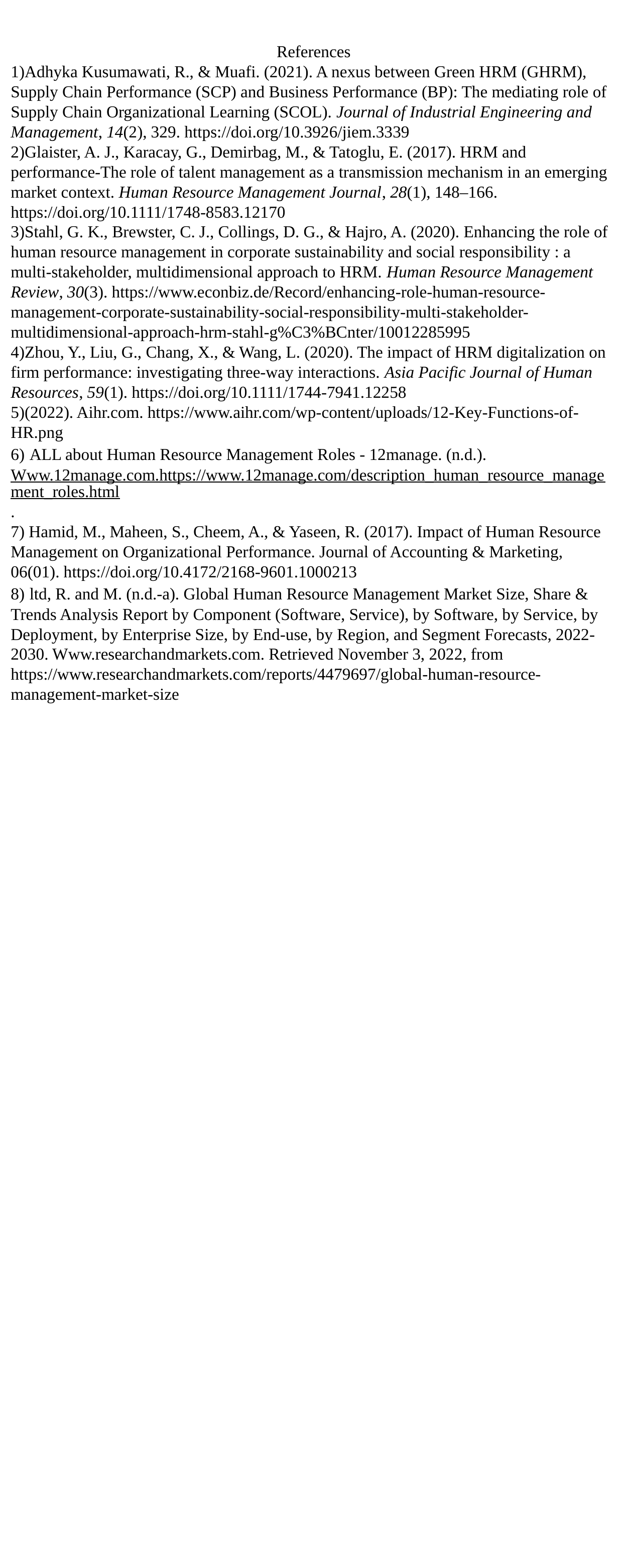

References
1)Adhyka Kusumawati, R., & Muafi. (2021). A nexus between Green HRM (GHRM), Supply Chain Performance (SCP) and Business Performance (BP): The mediating role of Supply Chain Organizational Learning (SCOL). Journal of Industrial Engineering and Management, 14(2), 329. https://doi.org/10.3926/jiem.3339
2)Glaister, A. J., Karacay, G., Demirbag, M., & Tatoglu, E. (2017). HRM and performance-The role of talent management as a transmission mechanism in an emerging market context. Human Resource Management Journal, 28(1), 148–166. https://doi.org/10.1111/1748-8583.12170
3)Stahl, G. K., Brewster, C. J., Collings, D. G., & Hajro, A. (2020). Enhancing the role of human resource management in corporate sustainability and social responsibility : a multi-stakeholder, multidimensional approach to HRM. Human Resource Management Review, 30(3). https://www.econbiz.de/Record/enhancing-role-human-resource-management-corporate-sustainability-social-responsibility-multi-stakeholder-multidimensional-approach-hrm-stahl-g%C3%BCnter/10012285995
4)Zhou, Y., Liu, G., Chang, X., & Wang, L. (2020). The impact of HRM digitalization on firm performance: investigating three‐way interactions. Asia Pacific Journal of Human Resources, 59(1). https://doi.org/10.1111/1744-7941.12258
5)(2022). Aihr.com. https://www.aihr.com/wp-content/uploads/12-Key-Functions-of-HR.png
6) ALL about Human Resource Management Roles - 12manage. (n.d.). Www.12manage.com.https://www.12manage.com/description_human_resource_management_roles.html.
7) Hamid, M., Maheen, S., Cheem, A., & Yaseen, R. (2017). Impact of Human Resource Management on Organizational Performance. Journal of Accounting & Marketing, 06(01). https://doi.org/10.4172/2168-9601.1000213
8) ltd, R. and M. (n.d.-a). Global Human Resource Management Market Size, Share & Trends Analysis Report by Component (Software, Service), by Software, by Service, by Deployment, by Enterprise Size, by End-use, by Region, and Segment Forecasts, 2022-2030. Www.researchandmarkets.com. Retrieved November 3, 2022, from https://www.researchandmarkets.com/reports/4479697/global-human-resource-management-market-size